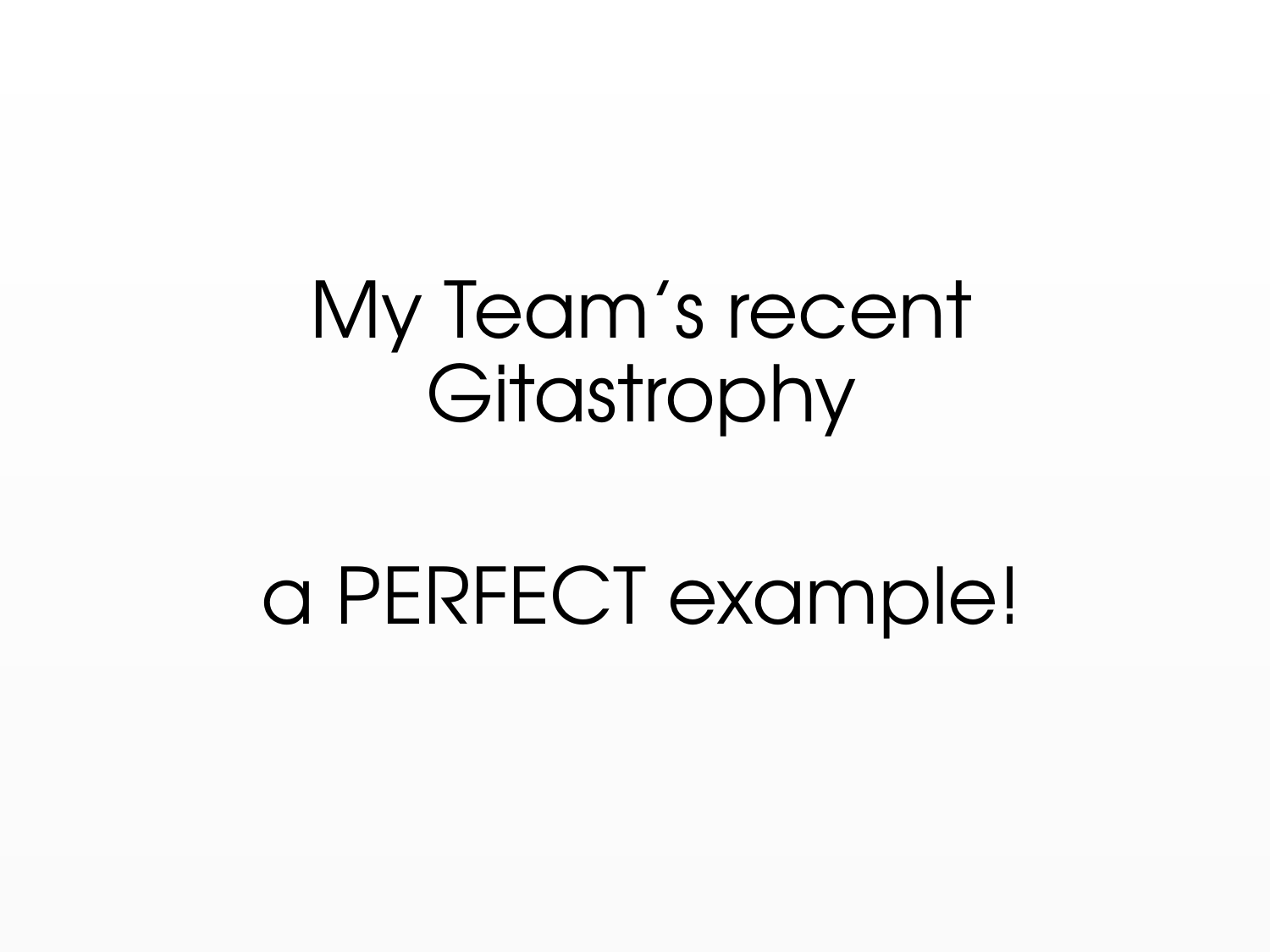

My Team’s recent Gitastrophy

a PERFECT example!